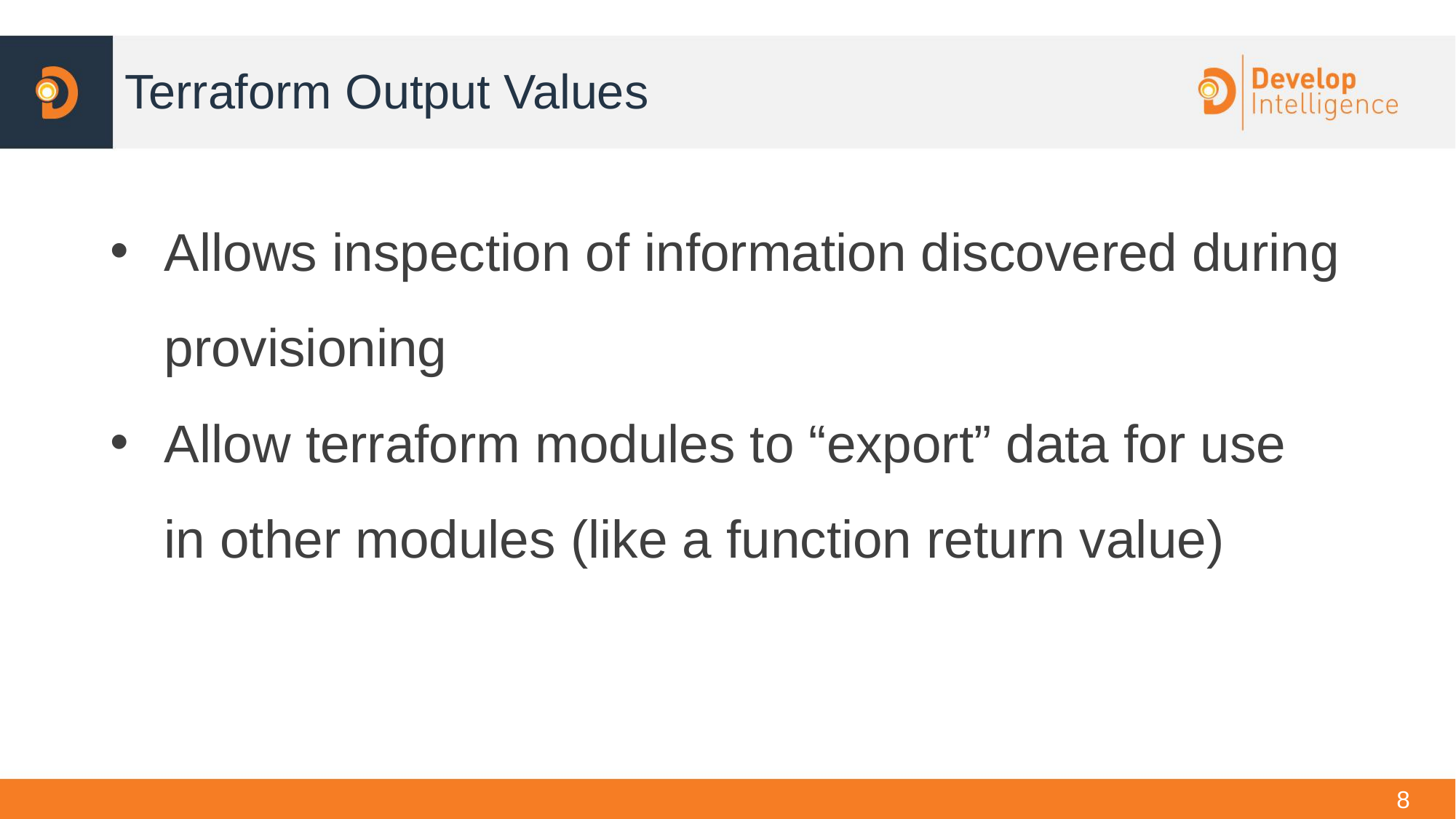

# Terraform Output Values
Allows inspection of information discovered during provisioning
Allow terraform modules to “export” data for use in other modules (like a function return value)
8